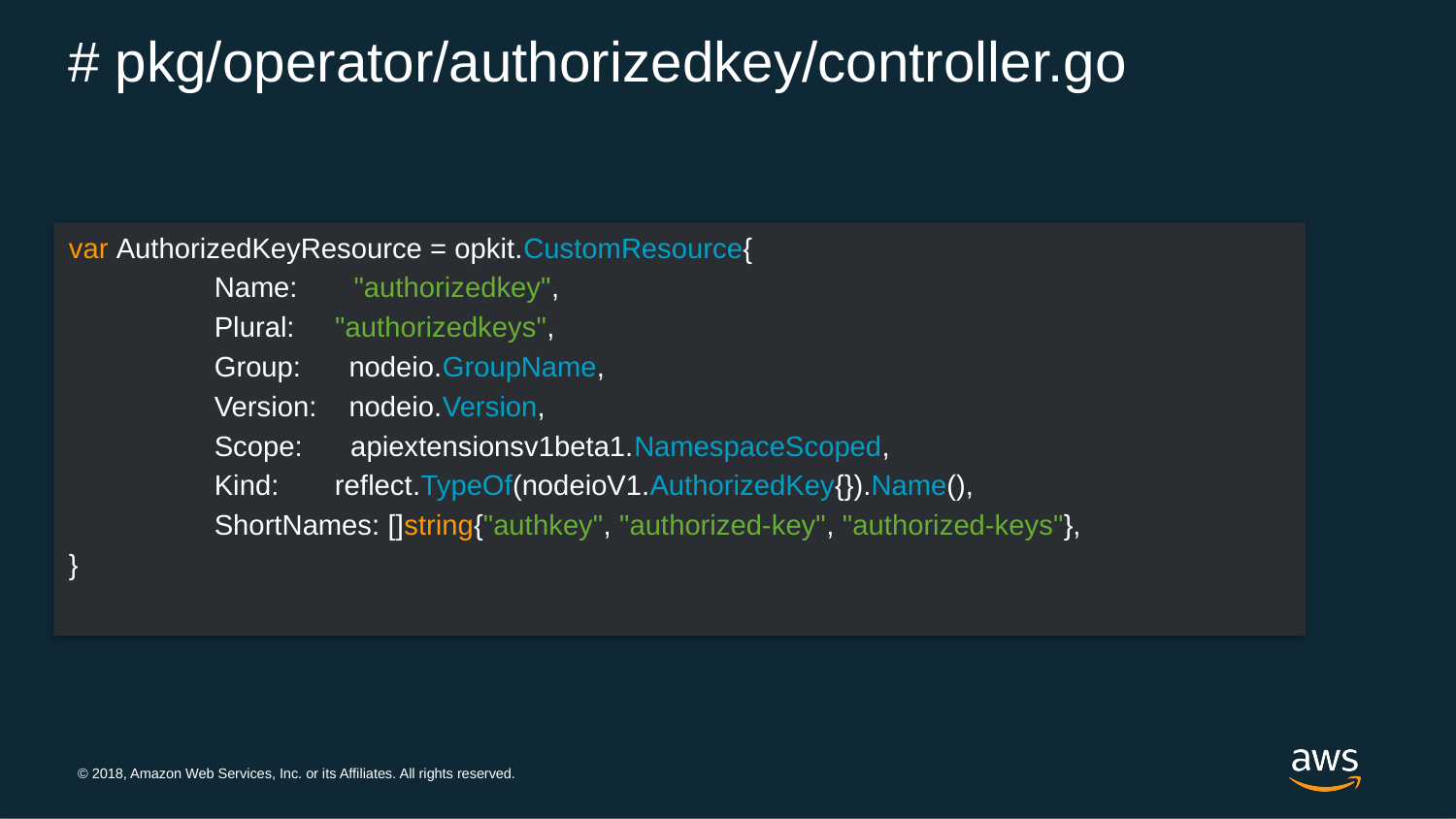

# # pkg/operator/authorizedkey/controller.go

var AuthorizedKeyResource = opkit.CustomResource{
	Name:       "authorizedkey",
	Plural:     "authorizedkeys",
	Group:      nodeio.GroupName,
	Version:    nodeio.Version,
	Scope:      apiextensionsv1beta1.NamespaceScoped,
	Kind:       reflect.TypeOf(nodeioV1.AuthorizedKey{}).Name(),
	ShortNames: []string{"authkey", "authorized-key", "authorized-keys"},
}